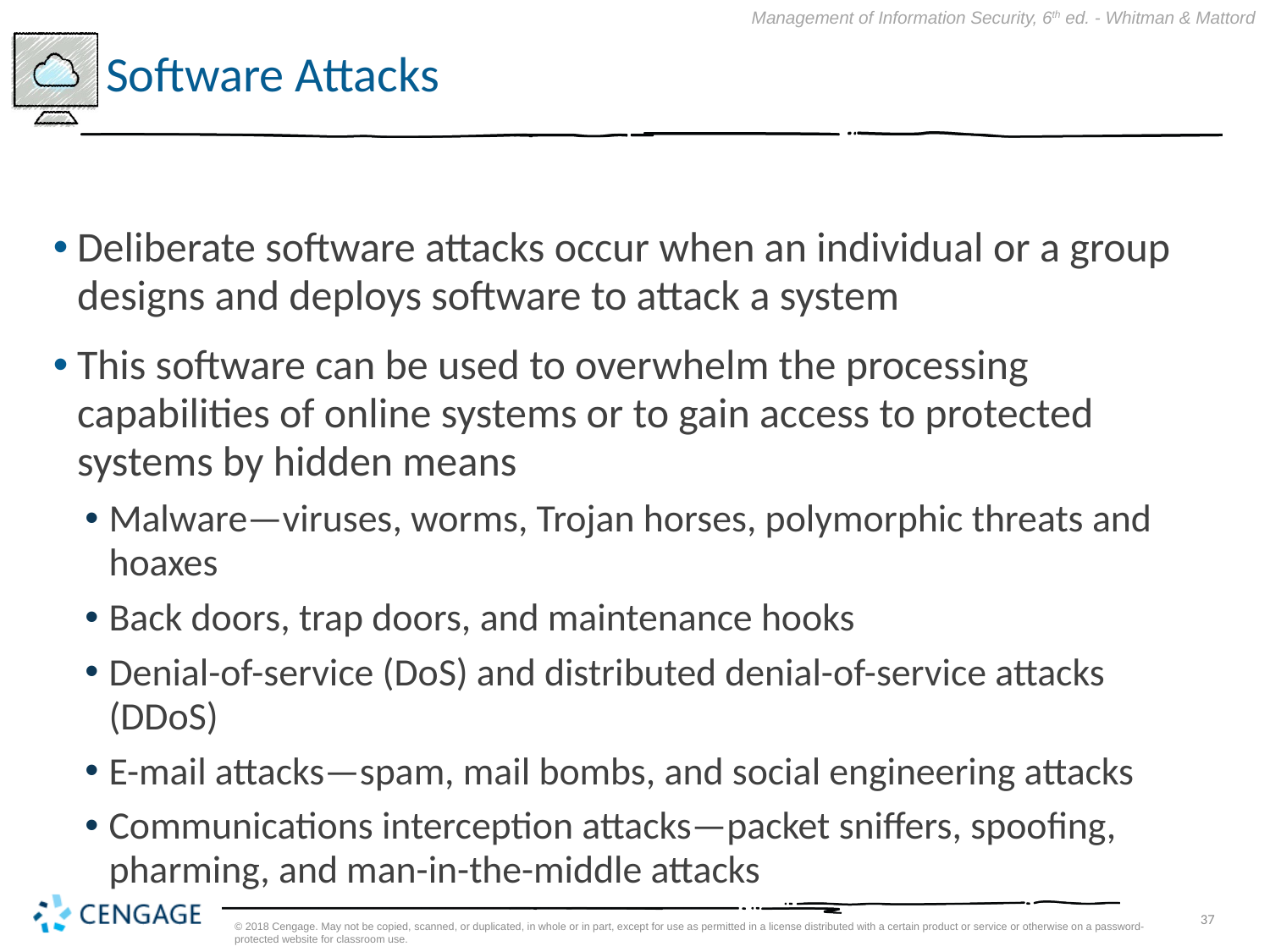

# Software Attacks
Deliberate software attacks occur when an individual or a group designs and deploys software to attack a system
This software can be used to overwhelm the processing capabilities of online systems or to gain access to protected systems by hidden means
Malware—viruses, worms, Trojan horses, polymorphic threats and hoaxes
Back doors, trap doors, and maintenance hooks
Denial-of-service (DoS) and distributed denial-of-service attacks (DDoS)
E-mail attacks—spam, mail bombs, and social engineering attacks
Communications interception attacks—packet sniffers, spoofing, pharming, and man-in-the-middle attacks